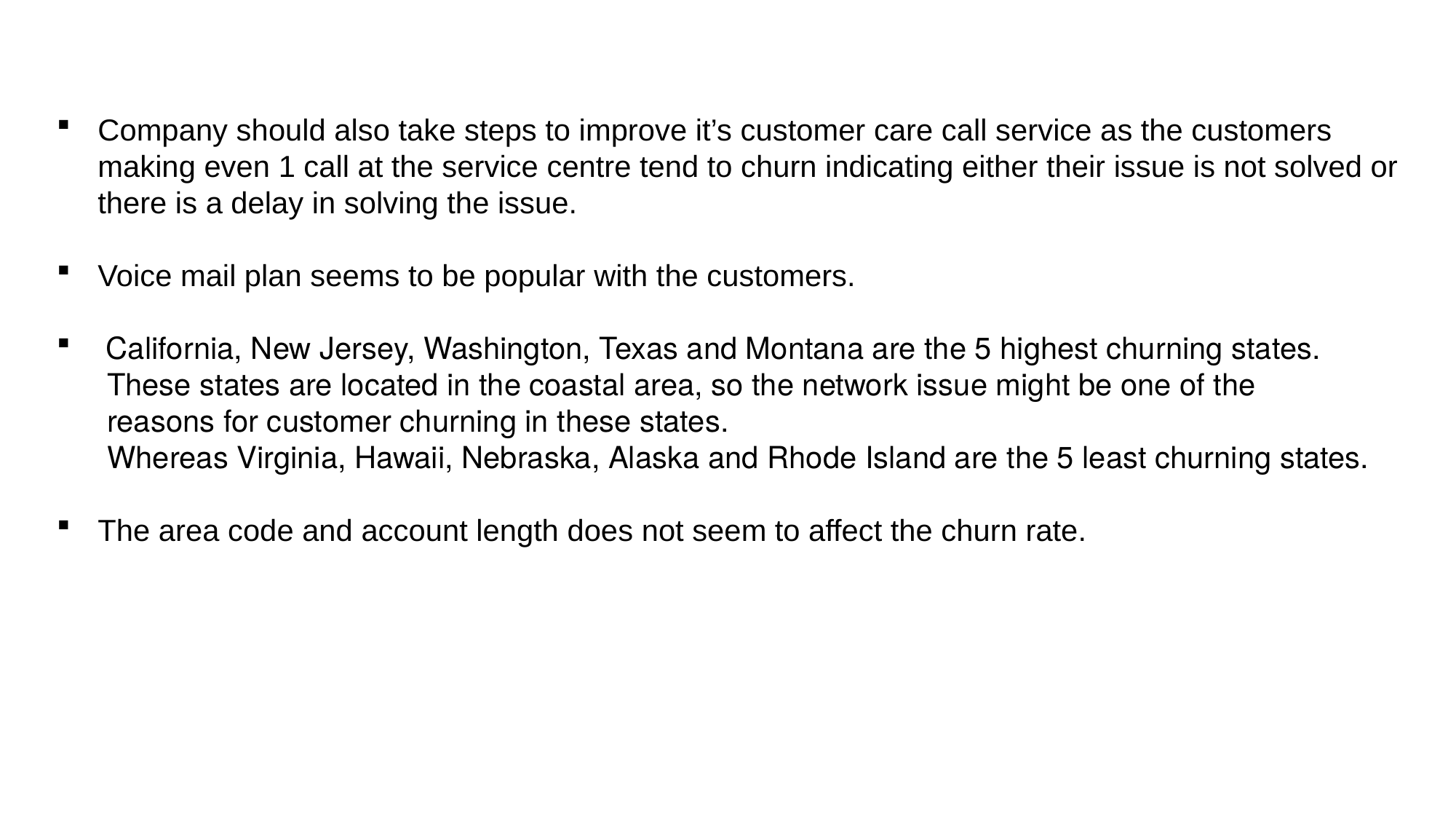

Company should also take steps to improve it’s customer care call service as the customers making even 1 call at the service centre tend to churn indicating either their issue is not solved or there is a delay in solving the issue.

Voice mail plan seems to be popular with the customers.

 California, New Jersey, Washington, Texas and Montana are the 5 highest churning states.
      These states are located in the coastal area, so the network issue might be one of the
      reasons for customer churning in these states.
      Whereas Virginia, Hawaii, Nebraska, Alaska and Rhode Island are the 5 least churning states.

The area code and account length does not seem to affect the churn rate.